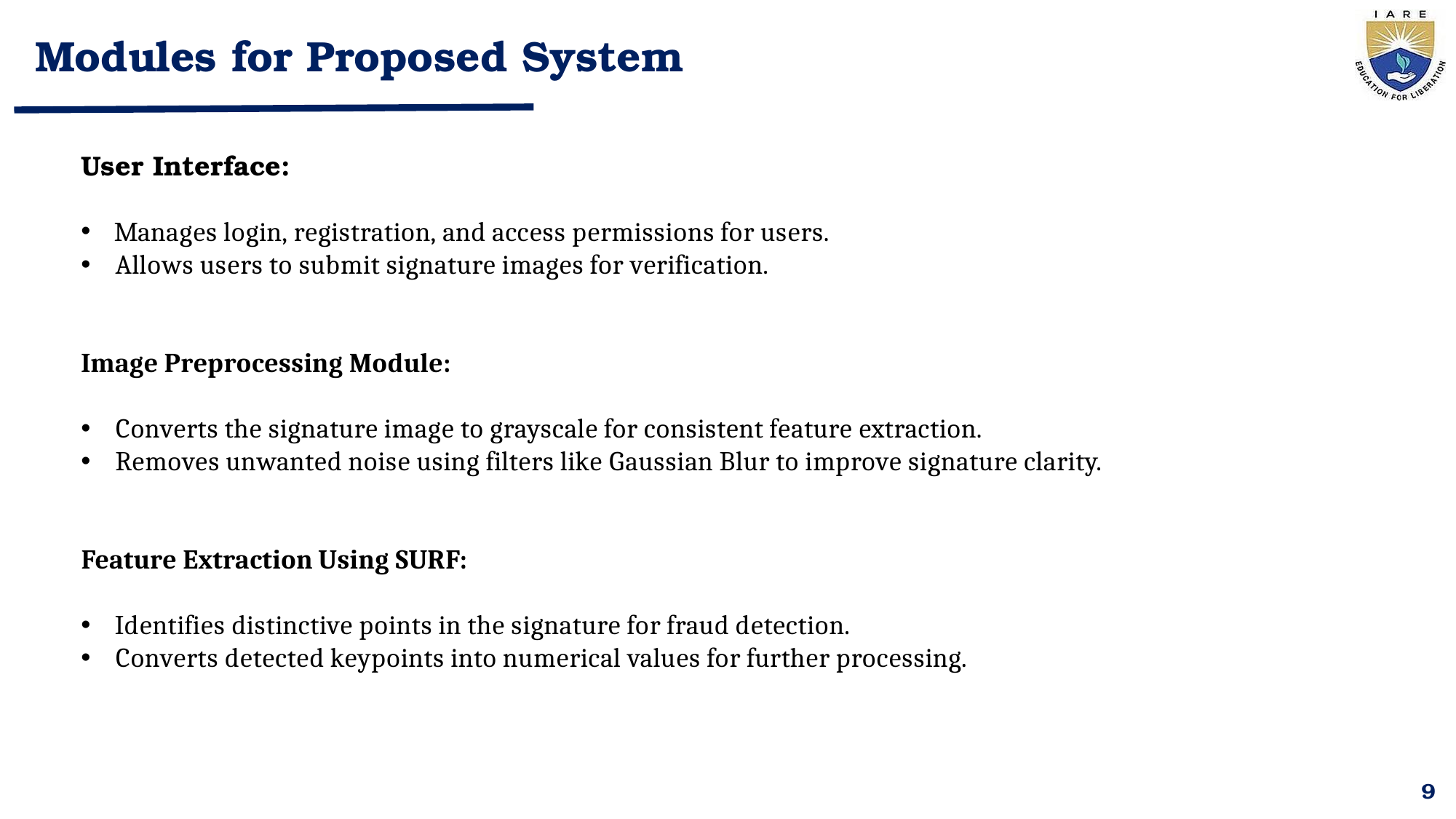

# Modules for Proposed System
User Interface:

Manages login, registration, and access permissions for users.
Allows users to submit signature images for verification.

Image Preprocessing Module:

Converts the signature image to grayscale for consistent feature extraction.
Removes unwanted noise using filters like Gaussian Blur to improve signature clarity.

Feature Extraction Using SURF:

Identifies distinctive points in the signature for fraud detection.
Converts detected keypoints into numerical values for further processing.

9